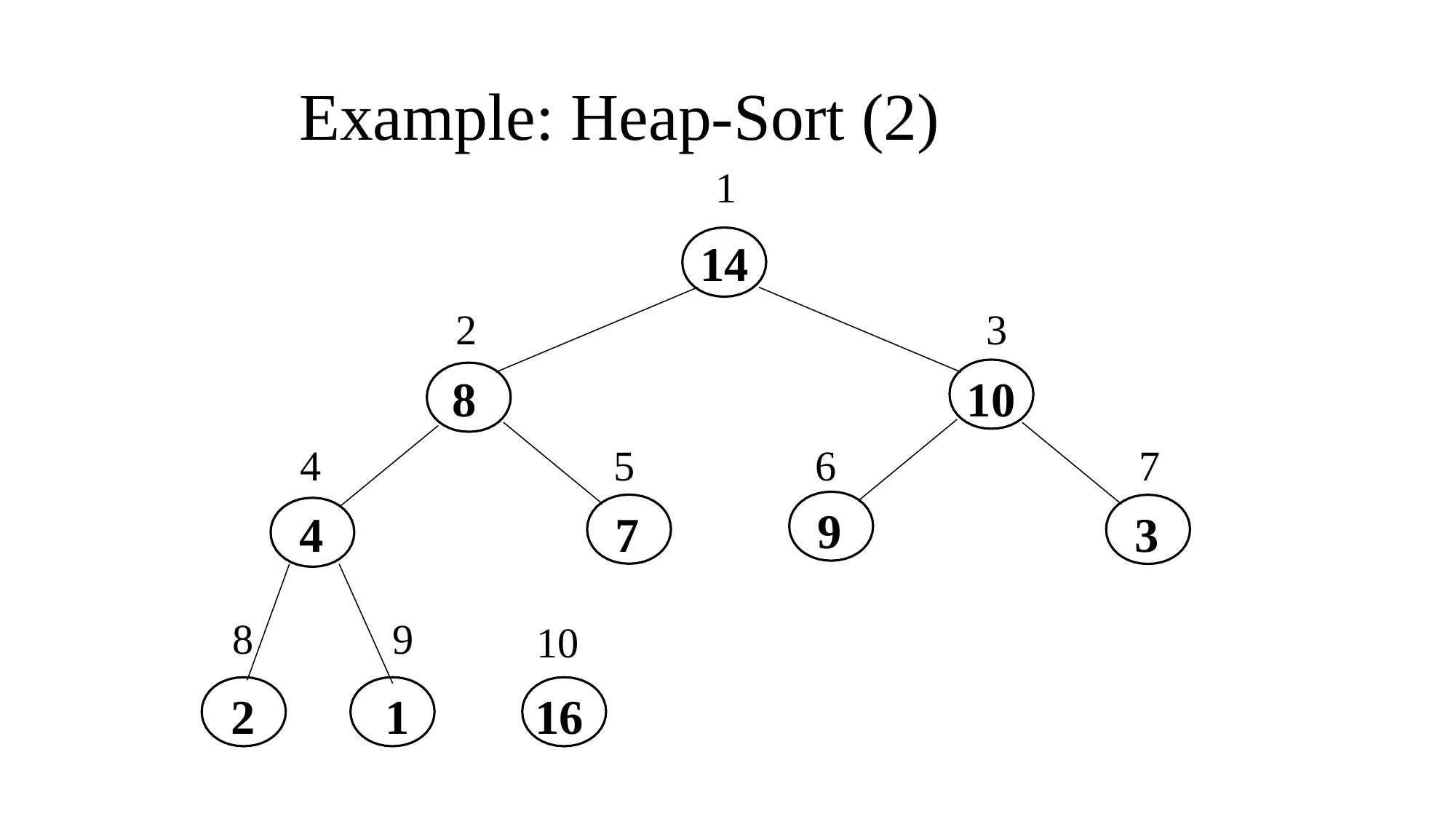

Example: Heap-Sort (2)
1
14

2
8
3
10

4
4
5
7
7
3

6
9

8
2
9
1
10
16